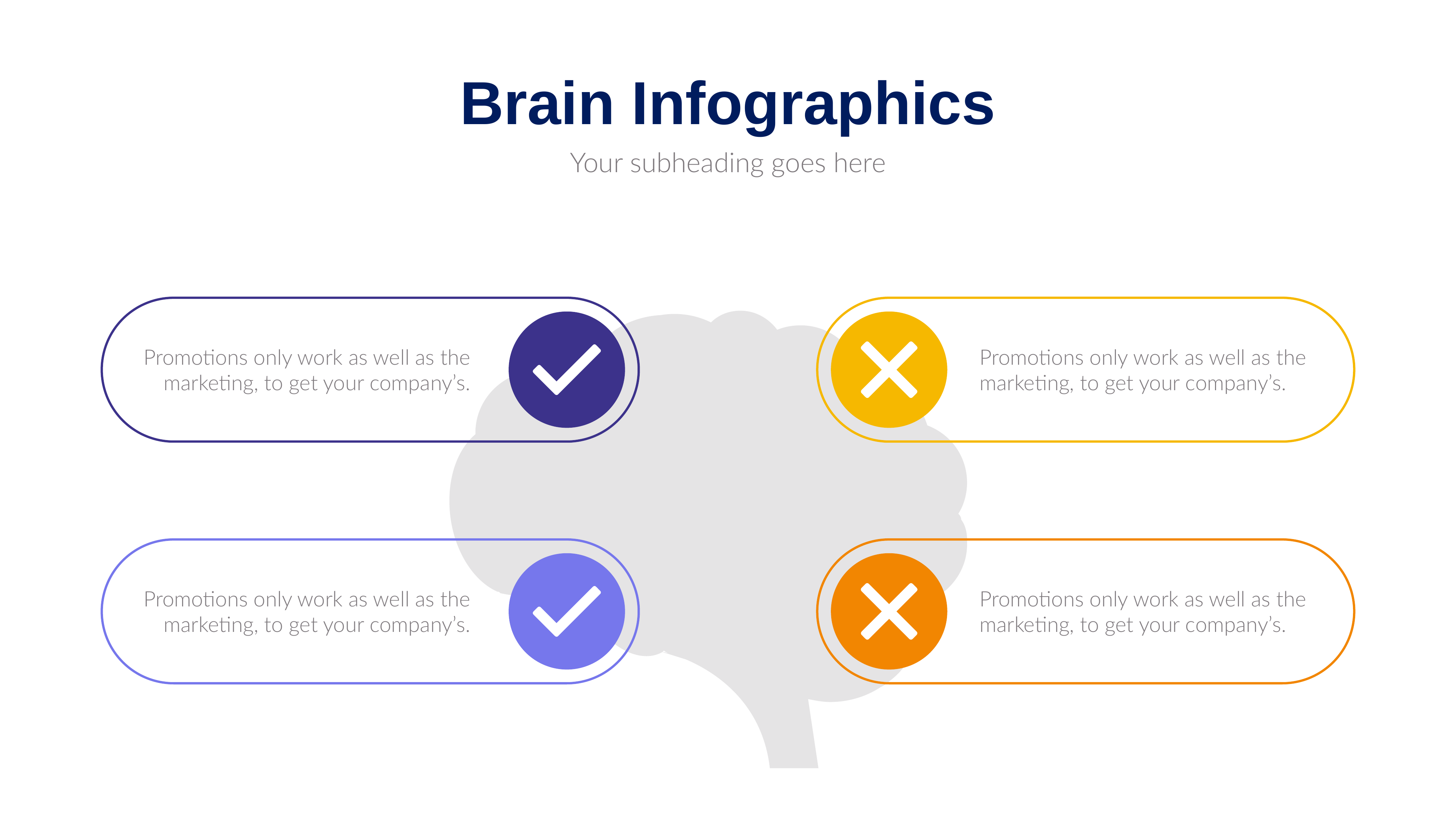

Brain Infographics
Your subheading goes here

Promotions only work as well as the marketing, to get your company’s.
Promotions only work as well as the marketing, to get your company’s.

Promotions only work as well as the marketing, to get your company’s.
Promotions only work as well as the marketing, to get your company’s.